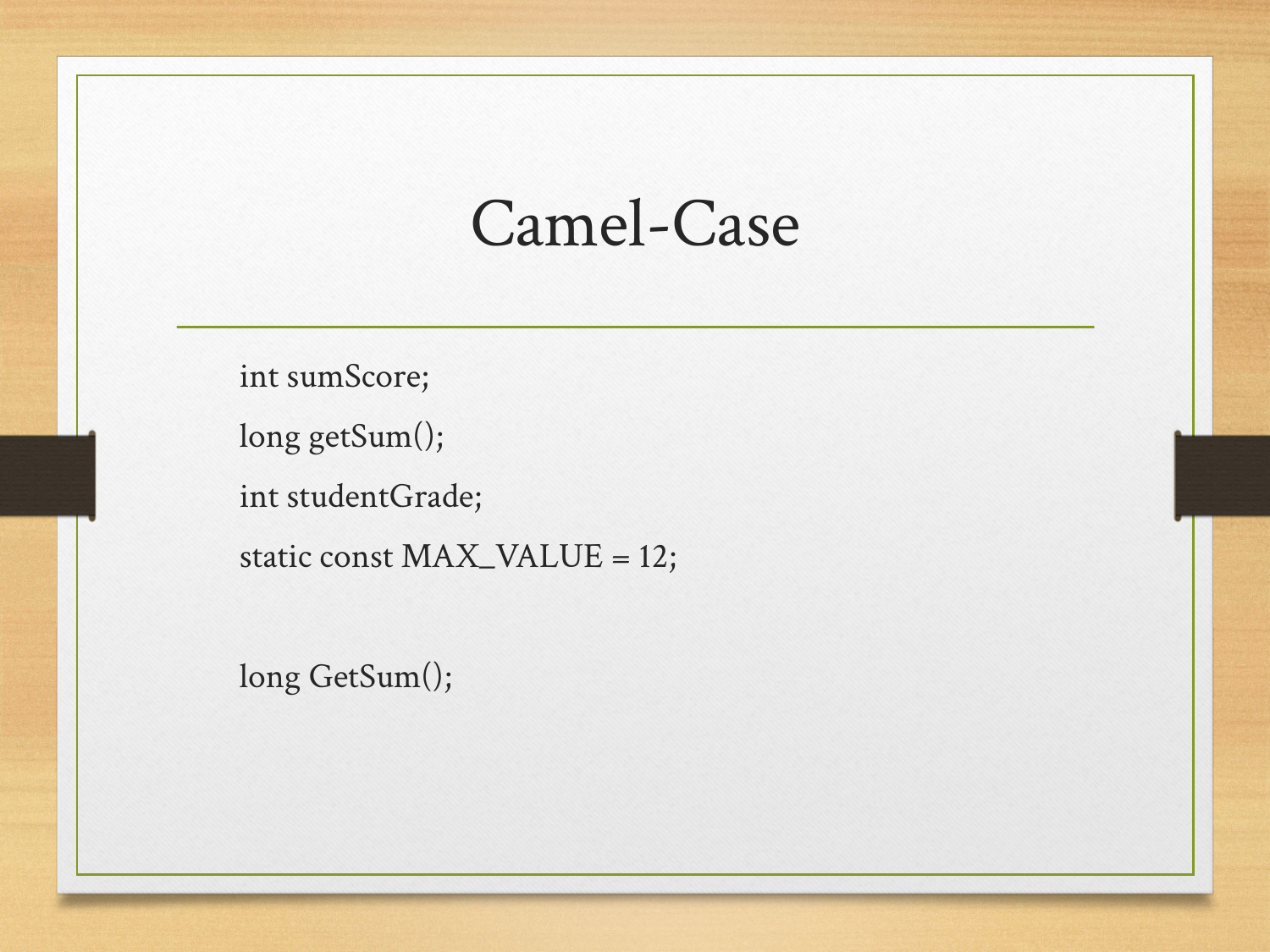

# Camel-Case
int sumScore;
long getSum();
int studentGrade;
static const MAX_VALUE = 12;

long GetSum();